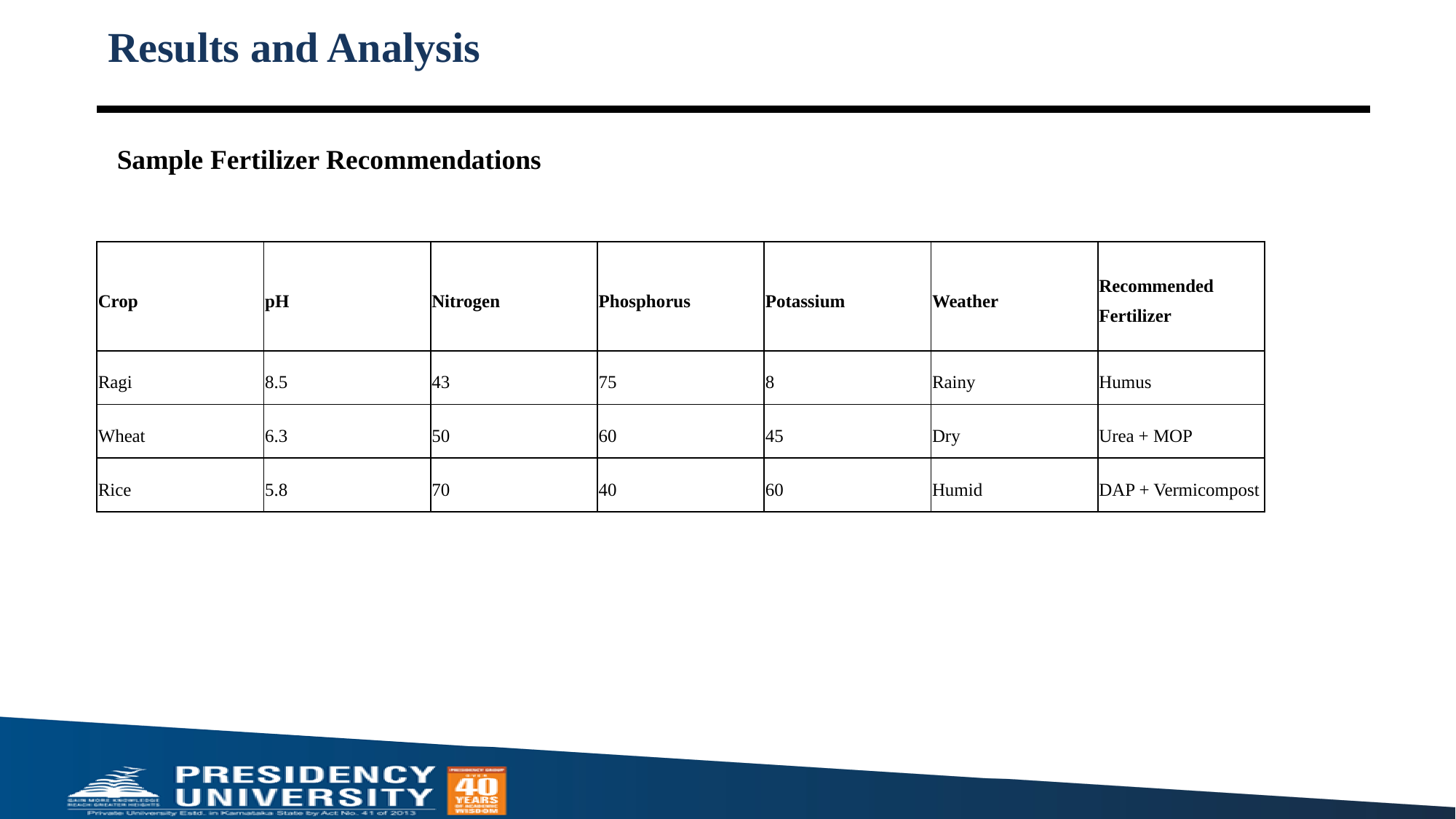

# Results and Analysis
Sample Fertilizer Recommendations

| Crop | pH | Nitrogen | Phosphorus | Potassium | Weather | Recommended Fertilizer |
| --- | --- | --- | --- | --- | --- | --- |
| Ragi | 8.5 | 43 | 75 | 8 | Rainy | Humus |
| Wheat | 6.3 | 50 | 60 | 45 | Dry | Urea + MOP |
| Rice | 5.8 | 70 | 40 | 60 | Humid | DAP + Vermicompost |